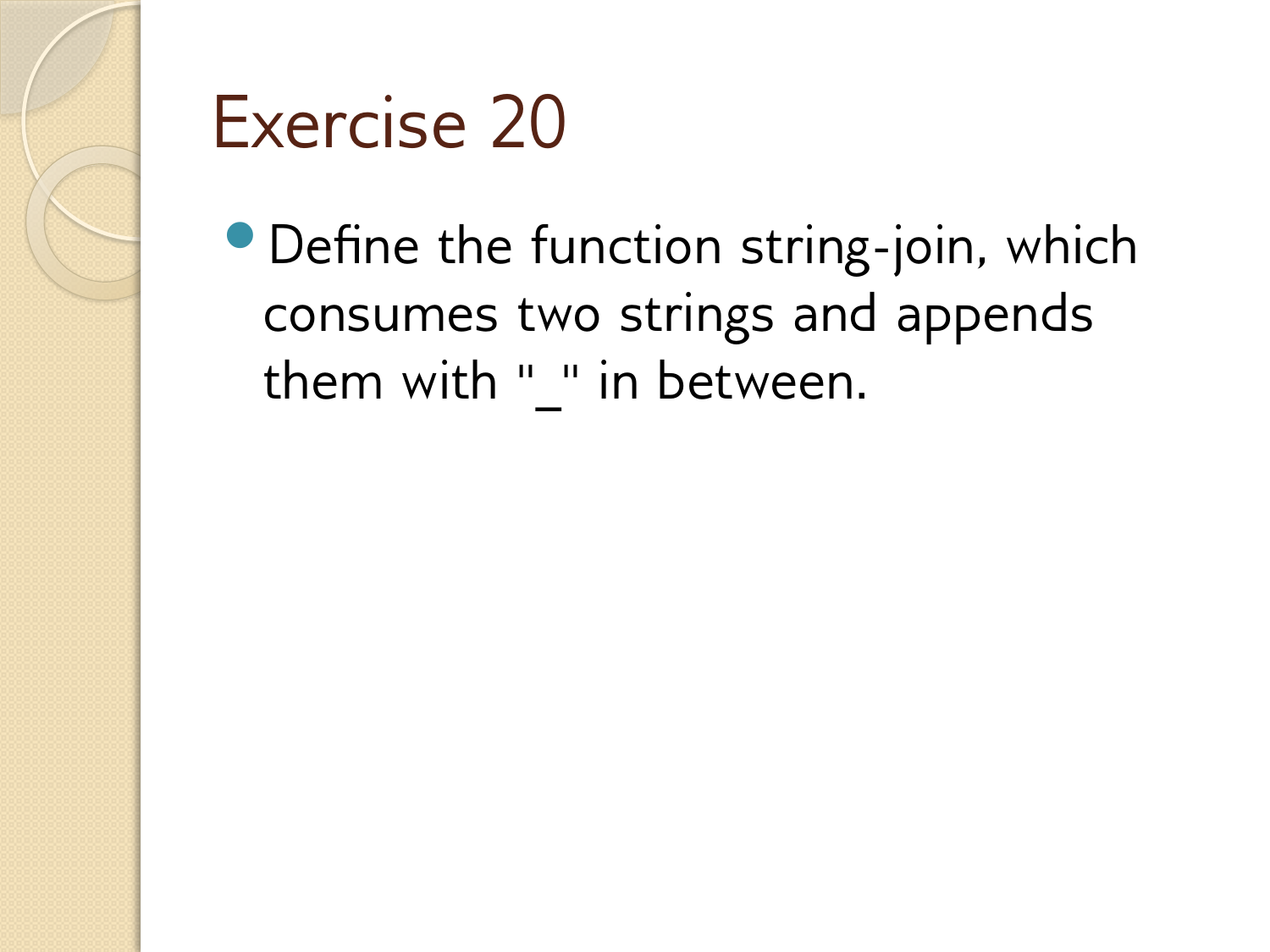

# Exercise 20
Define the function string-join, which consumes two strings and appends them with "_" in between.